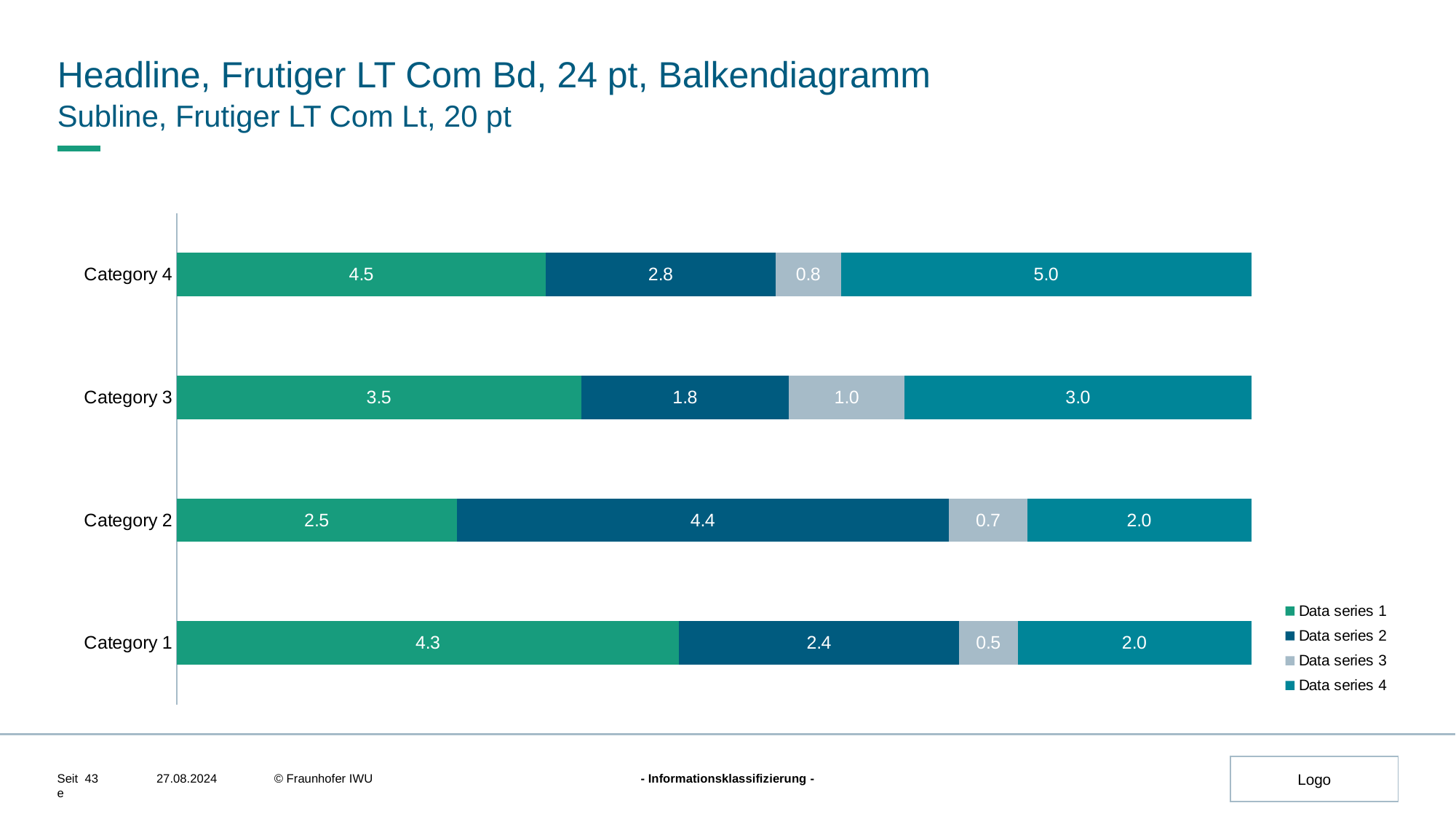

# Headline, Frutiger LT Com Bd, 24 pt, Balkendiagramm
Subline, Frutiger LT Com Lt, 20 pt

### Chart

| Category | Data series 1 | Data series 2 | Data series 3 | Data series 4 |
|---|---|---|---|---|
| Category 1 | 4.3 | 2.4 | 0.5 | 2.0 |
| Category 2 | 2.5 | 4.4 | 0.7 | 2.0 |
| Category 3 | 3.5 | 1.8 | 1.0 | 3.0 |
| Category 4 | 4.5 | 2.8 | 0.8 | 5.0 |
43
27.08.2024
© Fraunhofer IWU